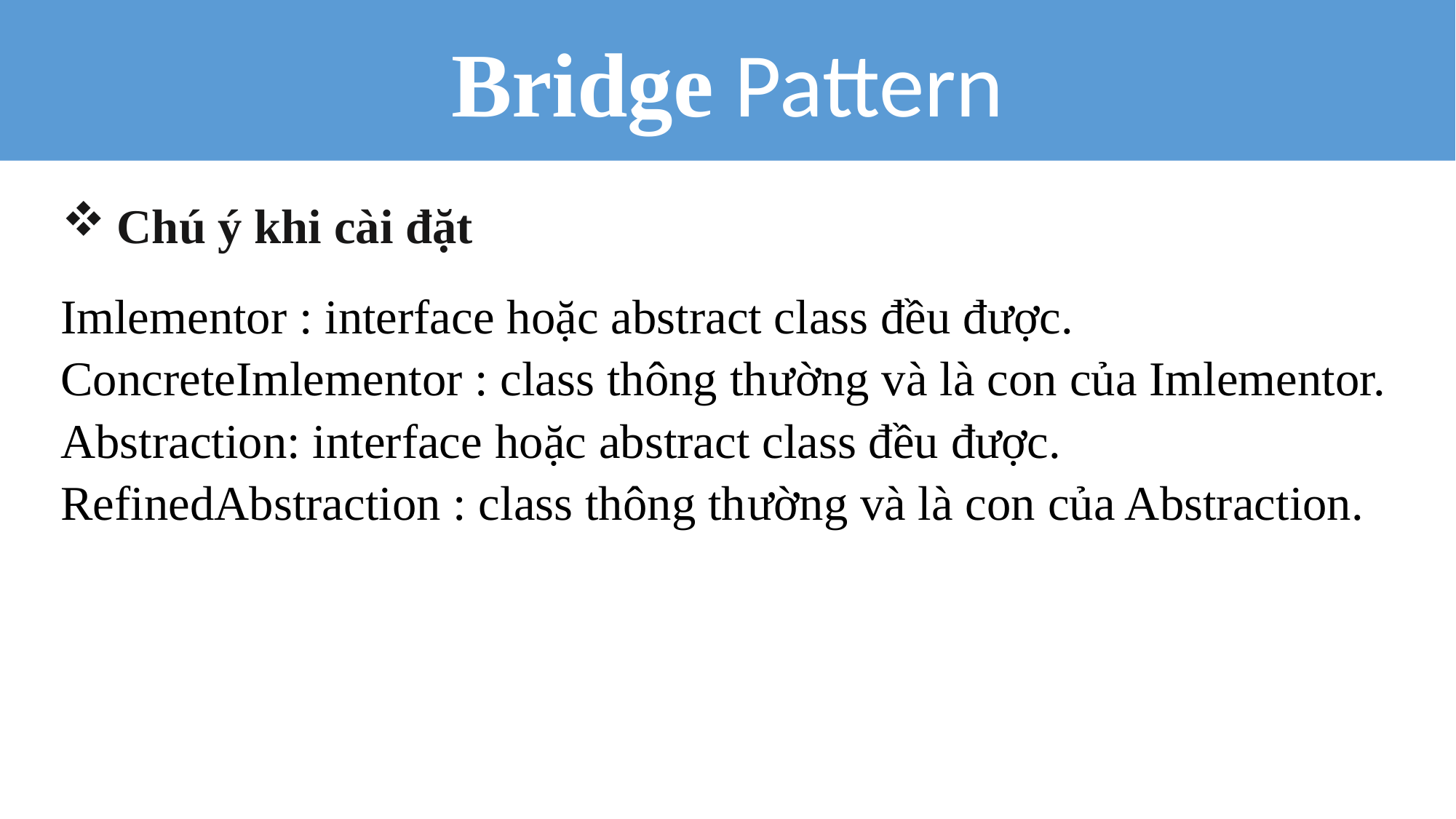

Bridge Pattern
Chú ý khi cài đặt
Imlementor : interface hoặc abstract class đều được.
ConcreteImlementor : class thông thường và là con của Imlementor.
Abstraction: interface hoặc abstract class đều được.
RefinedAbstraction : class thông thường và là con của Abstraction.